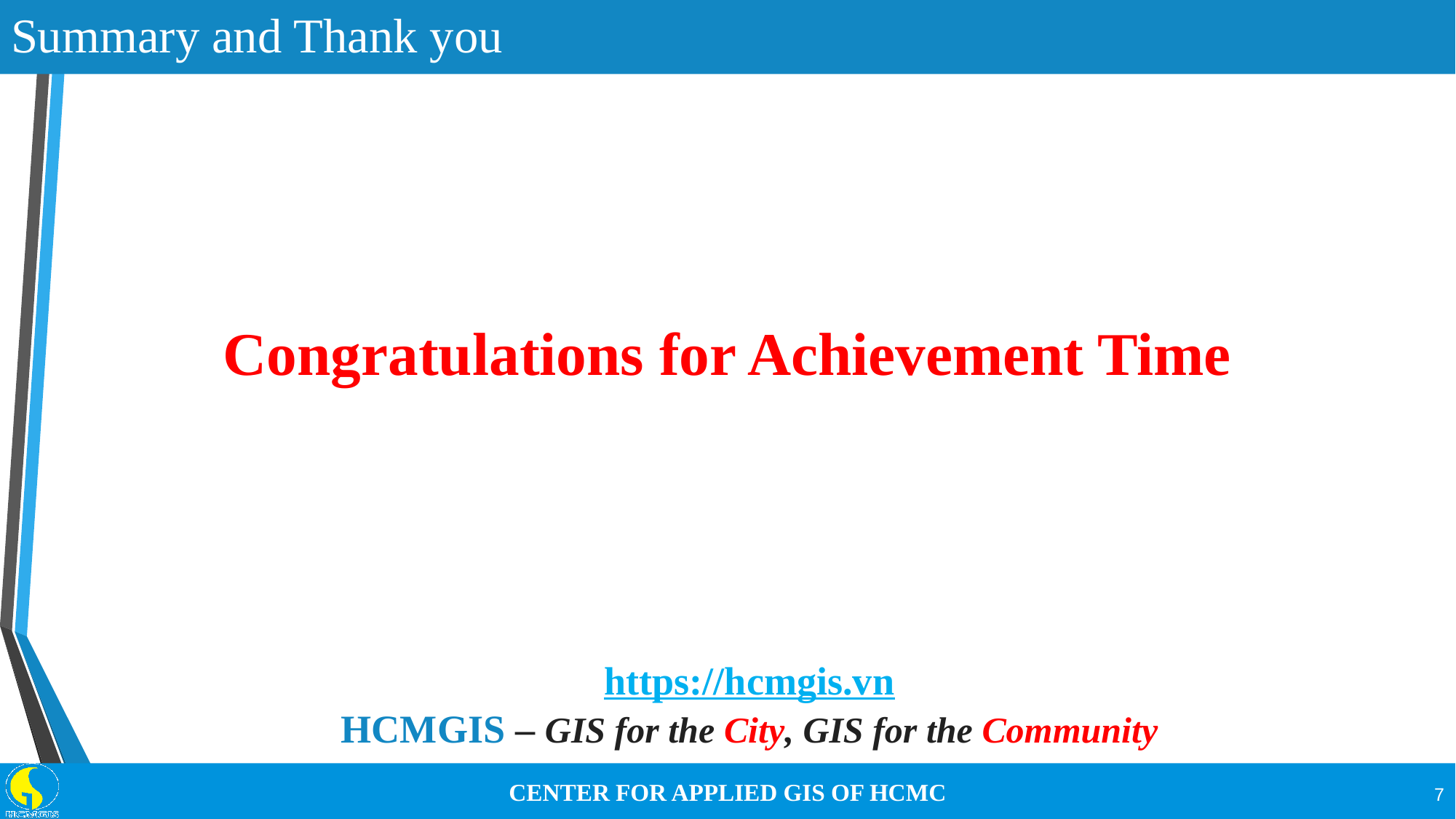

# Summary and Thank you
Congratulations for Achievement Time
https://hcmgis.vn
HCMGIS – GIS for the City, GIS for the Community
7